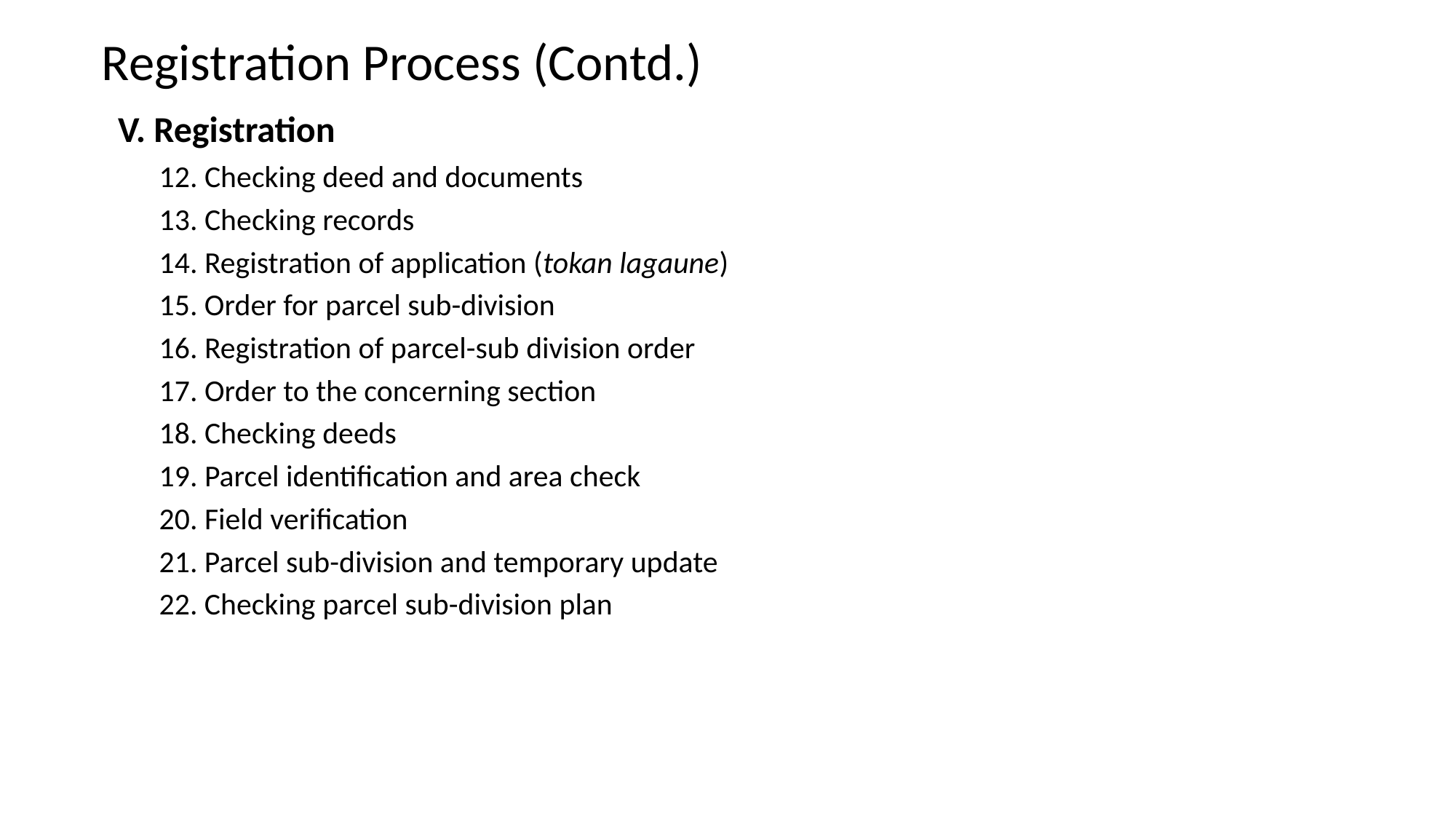

# Registration Process (Contd.)
V. Registration
12. Checking deed and documents
13. Checking records
14. Registration of application (tokan lagaune)
15. Order for parcel sub-division
16. Registration of parcel-sub division order
17. Order to the concerning section
18. Checking deeds
19. Parcel identification and area check
20. Field verification
21. Parcel sub-division and temporary update
22. Checking parcel sub-division plan